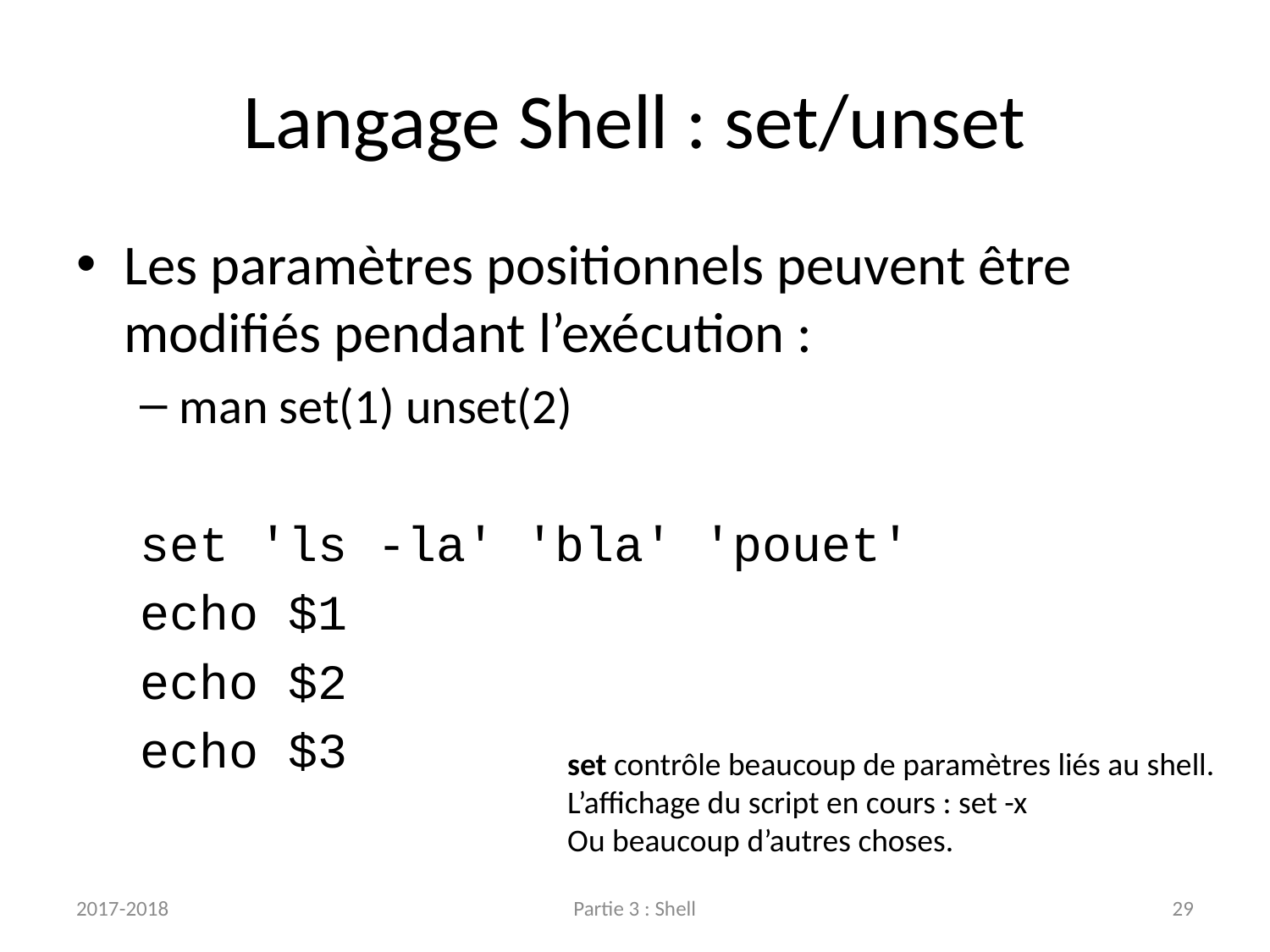

# Langage Shell : set/unset
Les paramètres positionnels peuvent être modifiés pendant l’exécution :
man set(1) unset(2)

set 'ls -la' 'bla' 'pouet'
echo $1
echo $2
echo $3
set contrôle beaucoup de paramètres liés au shell.
L’affichage du script en cours : set -x
Ou beaucoup d’autres choses.
2017-2018
Partie 3 : Shell
29